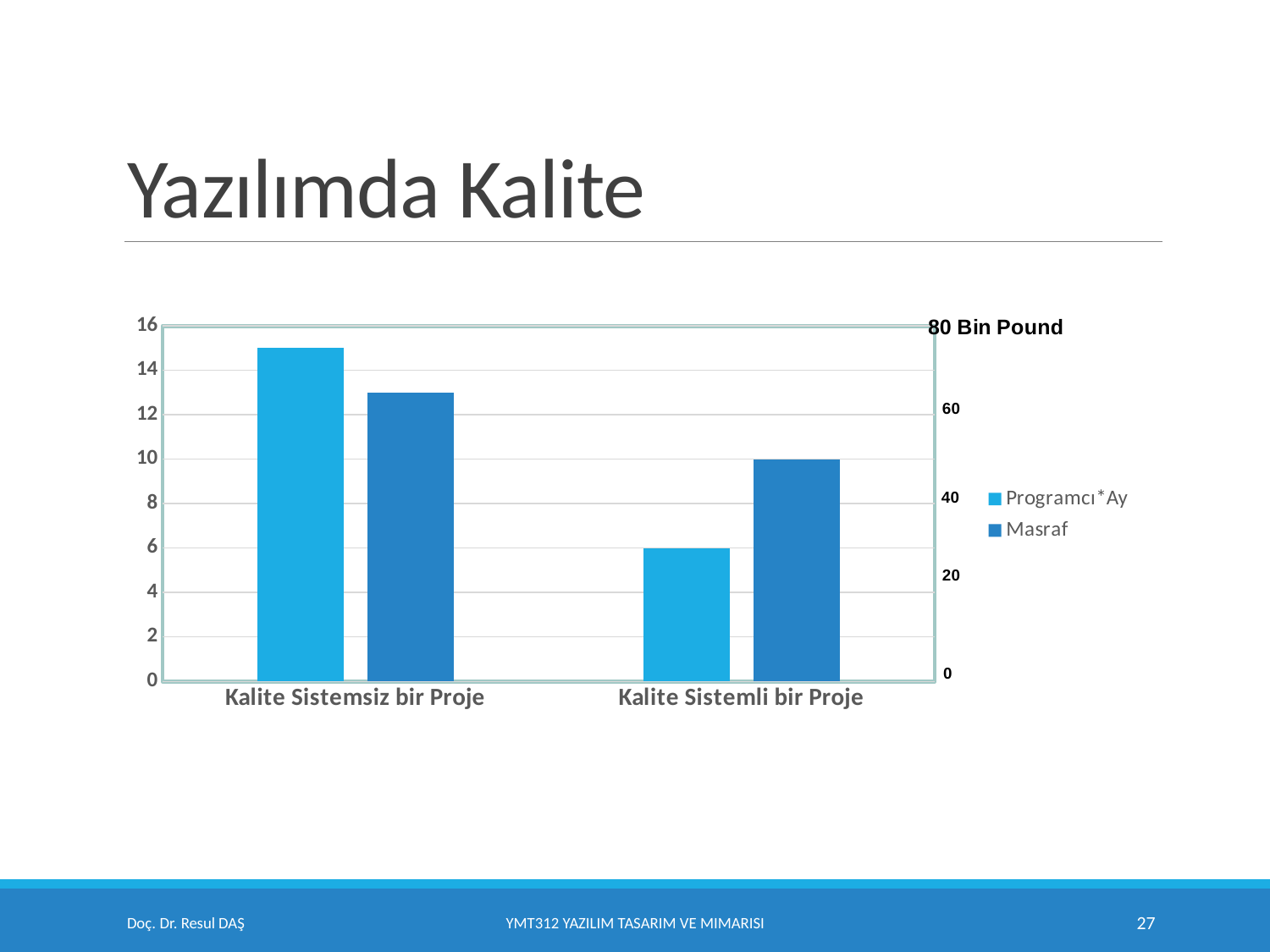

# Yazılımda Kalite

### Chart

| Category |  |  |
|---|---|---|
| Kalite Sistemsiz bir Proje | 15.0 | 13.0 |
| Kalite Sistemli bir Proje | 6.0 | 10.0 |
Doç. Dr. Resul DAŞ
YMT312 Yazılım Tasarım ve Mimarisi
27